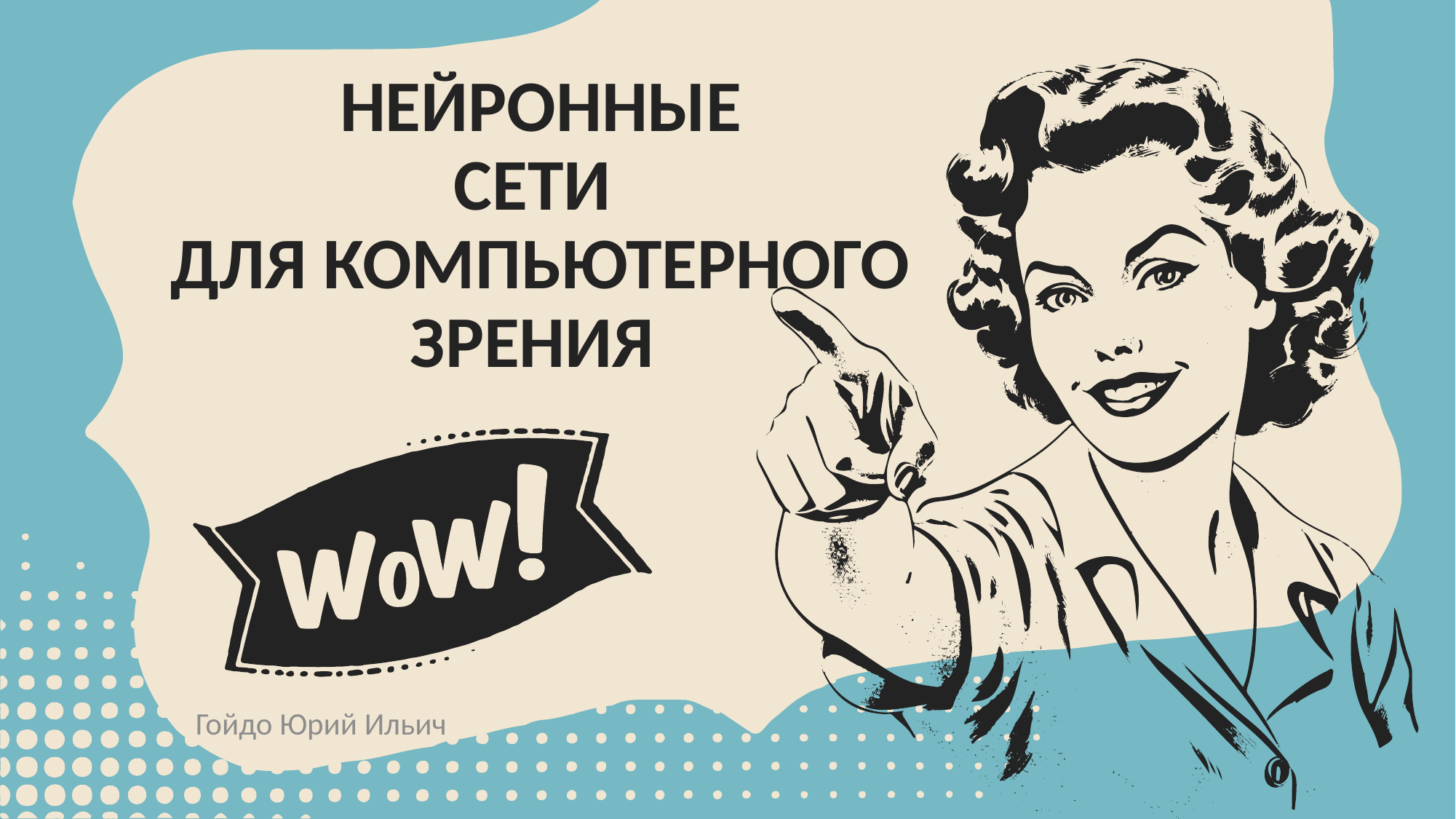

# НЕЙРОННЫЕ СЕТИ ДЛЯ КОМПЬЮТЕРНОГО ЗРЕНИЯ

Гойдо Юрий Ильич